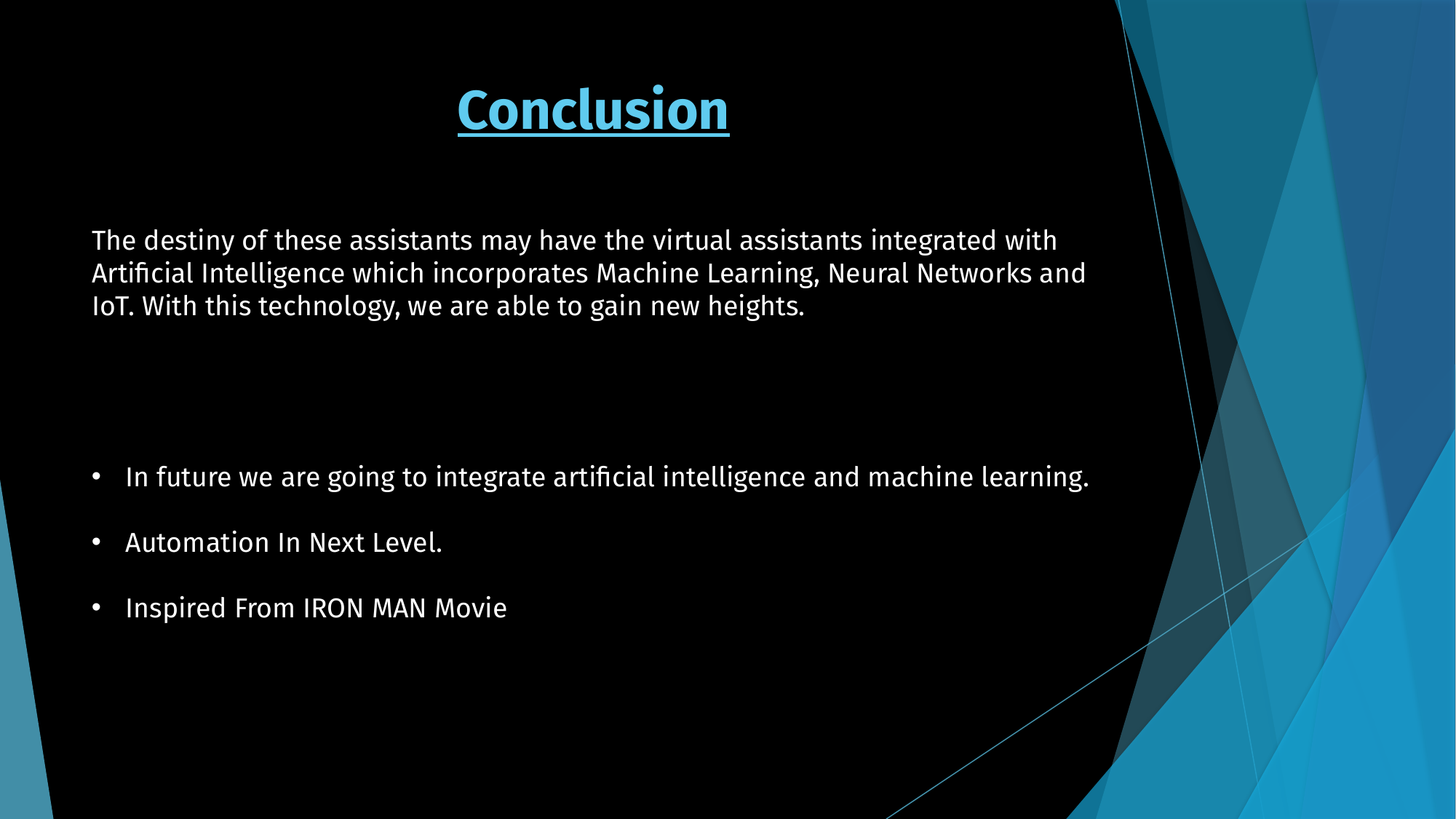

# Conclusion
The destiny of these assistants may have the virtual assistants integrated with Artificial Intelligence which incorporates Machine Learning, Neural Networks and IoT. With this technology, we are able to gain new heights.
In future we are going to integrate artificial intelligence and machine learning.
Automation In Next Level.
Inspired From IRON MAN Movie